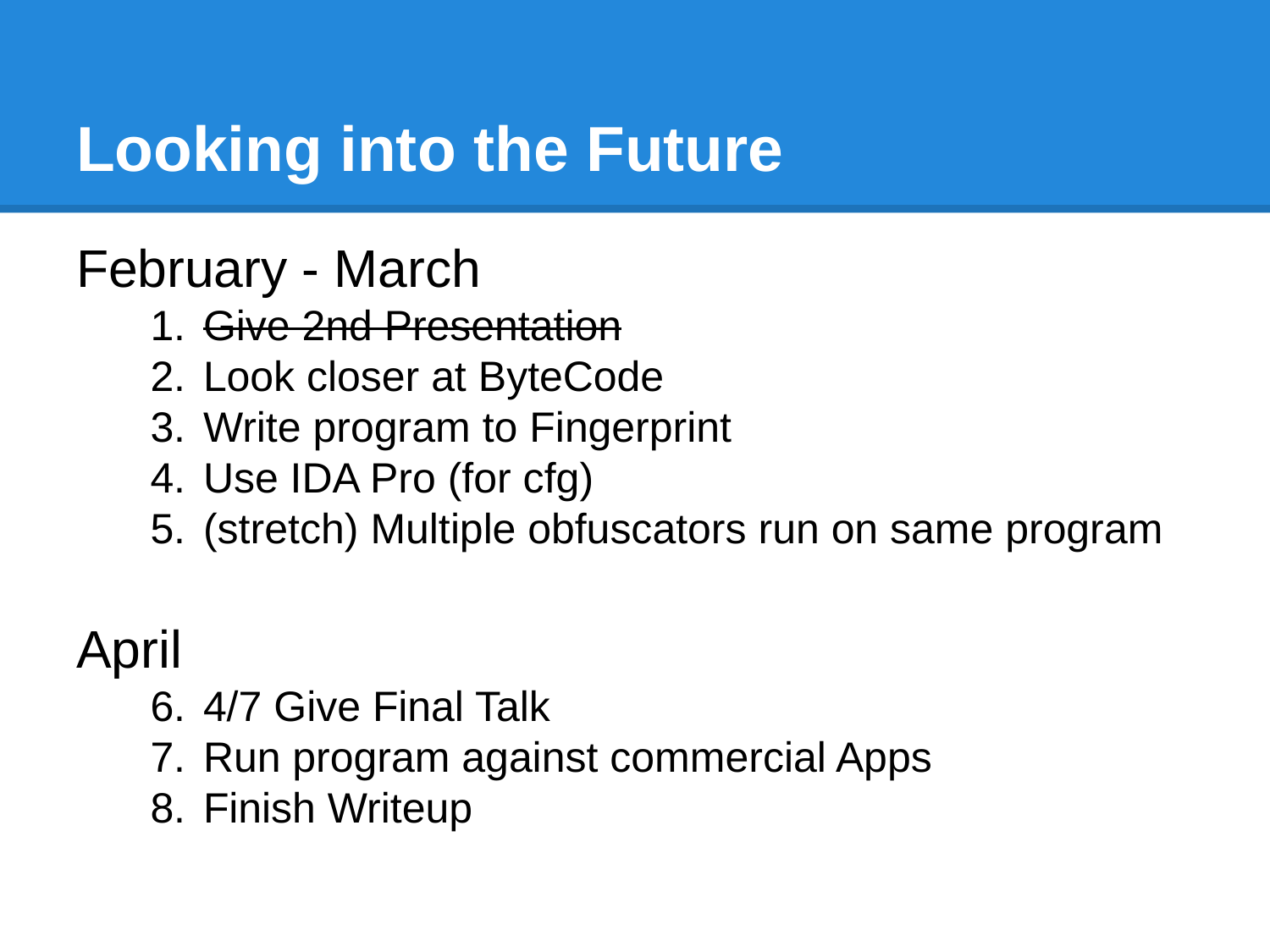

# Looking into the Future
February - March
Give 2nd Presentation
Look closer at ByteCode
Write program to Fingerprint
Use IDA Pro (for cfg)
(stretch) Multiple obfuscators run on same program

April
4/7 Give Final Talk
Run program against commercial Apps
Finish Writeup